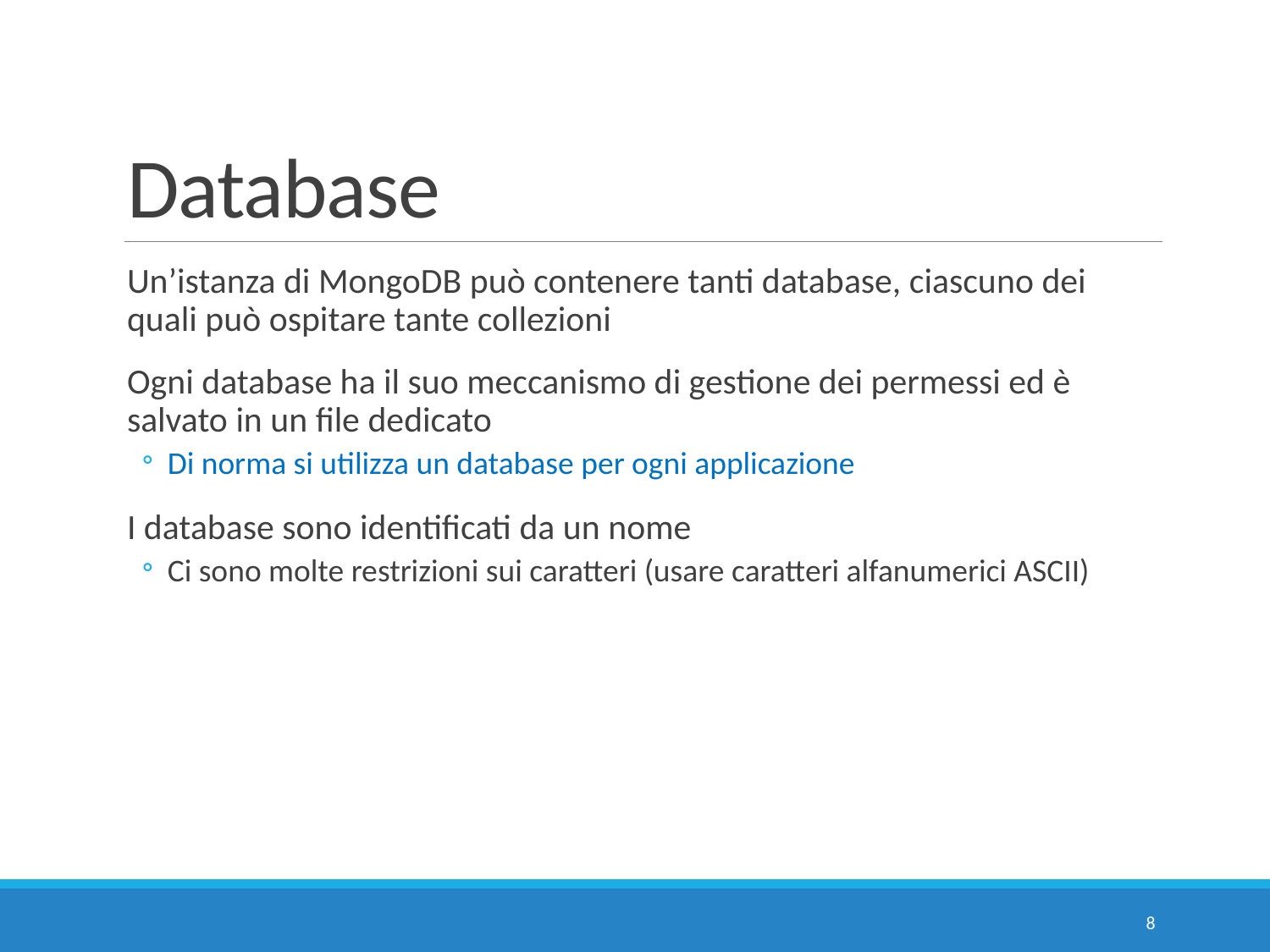

# Database
Un’istanza di MongoDB può contenere tanti database, ciascuno dei quali può ospitare tante collezioni
Ogni database ha il suo meccanismo di gestione dei permessi ed è salvato in un file dedicato
Di norma si utilizza un database per ogni applicazione
I database sono identificati da un nome
Ci sono molte restrizioni sui caratteri (usare caratteri alfanumerici ASCII)
8